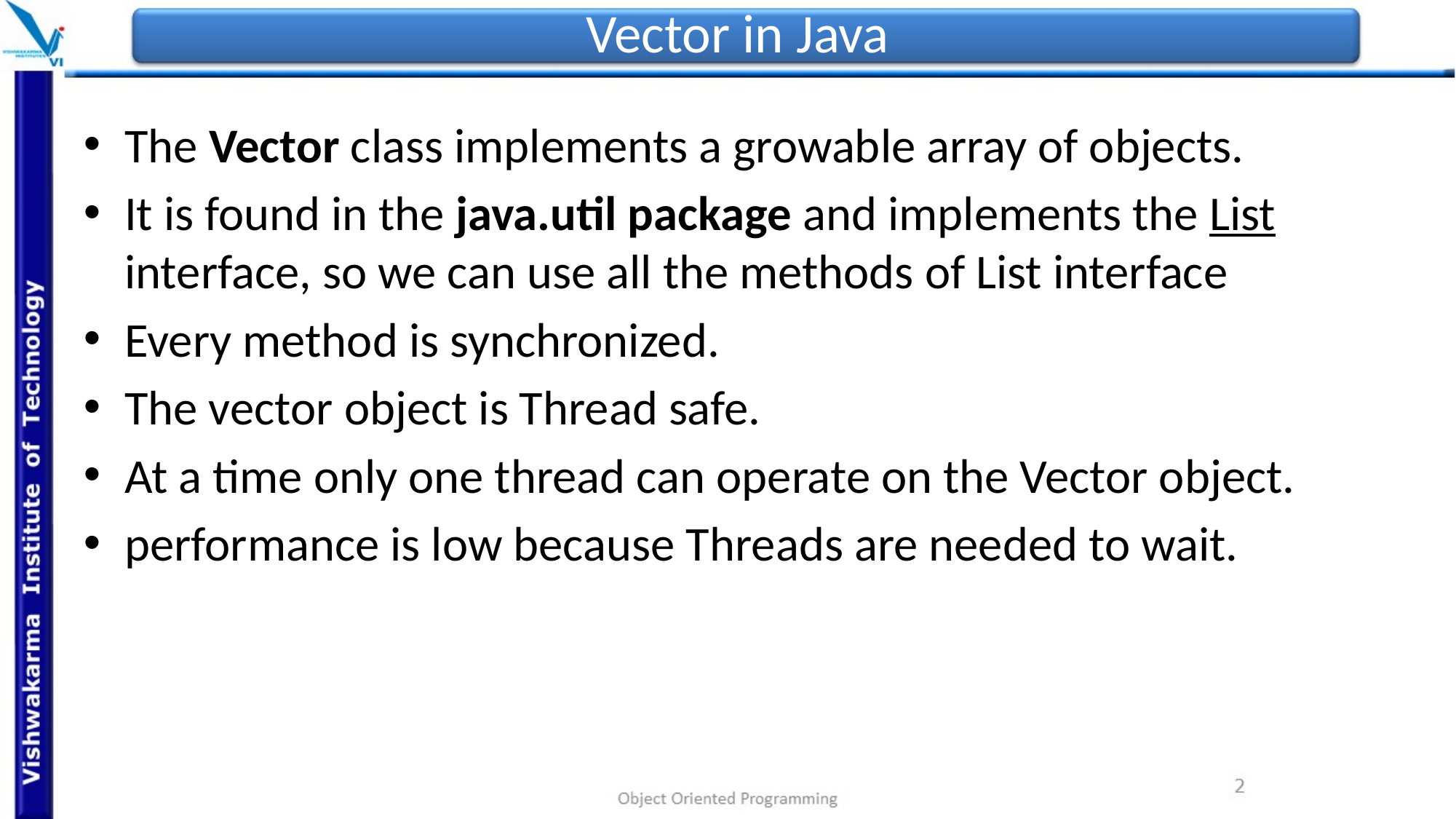

# Vector in Java
The Vector class implements a growable array of objects.
It is found in the java.util package and implements the List interface, so we can use all the methods of List interface
Every method is synchronized.
The vector object is Thread safe.
At a time only one thread can operate on the Vector object.
performance is low because Threads are needed to wait.